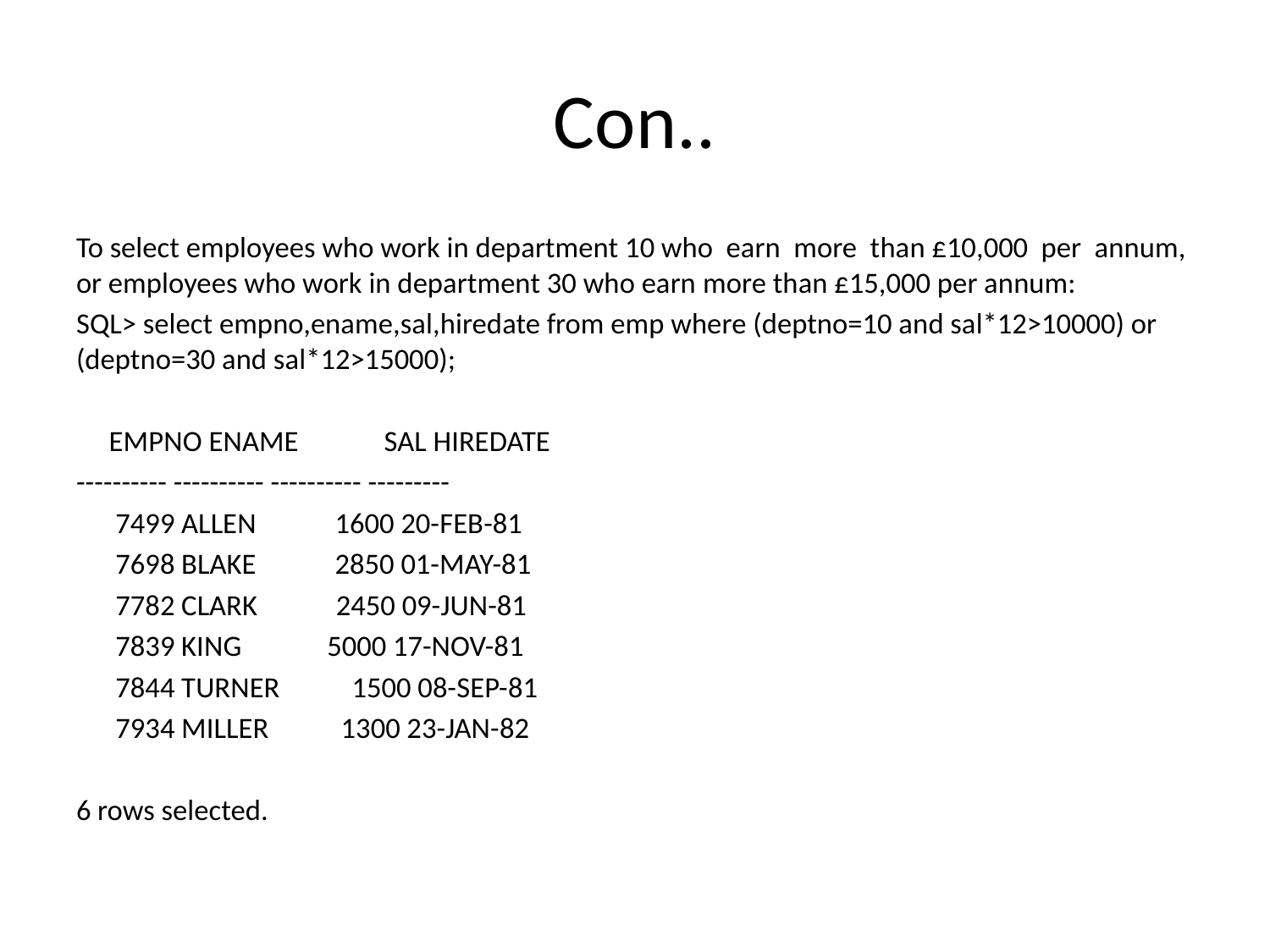

# Con..
To select employees who work in department 10 who  earn  more  than £10,000  per  annum,  or employees who work in department 30 who earn more than £15,000 per annum:
SQL> select empno,ename,sal,hiredate from emp where (deptno=10 and sal*12>10000) or (deptno=30 and sal*12>15000);

     EMPNO ENAME             SAL HIREDATE
---------- ---------- ---------- ---------
      7499 ALLEN            1600 20-FEB-81
      7698 BLAKE            2850 01-MAY-81
      7782 CLARK            2450 09-JUN-81
      7839 KING             5000 17-NOV-81
      7844 TURNER           1500 08-SEP-81
      7934 MILLER           1300 23-JAN-82

6 rows selected.